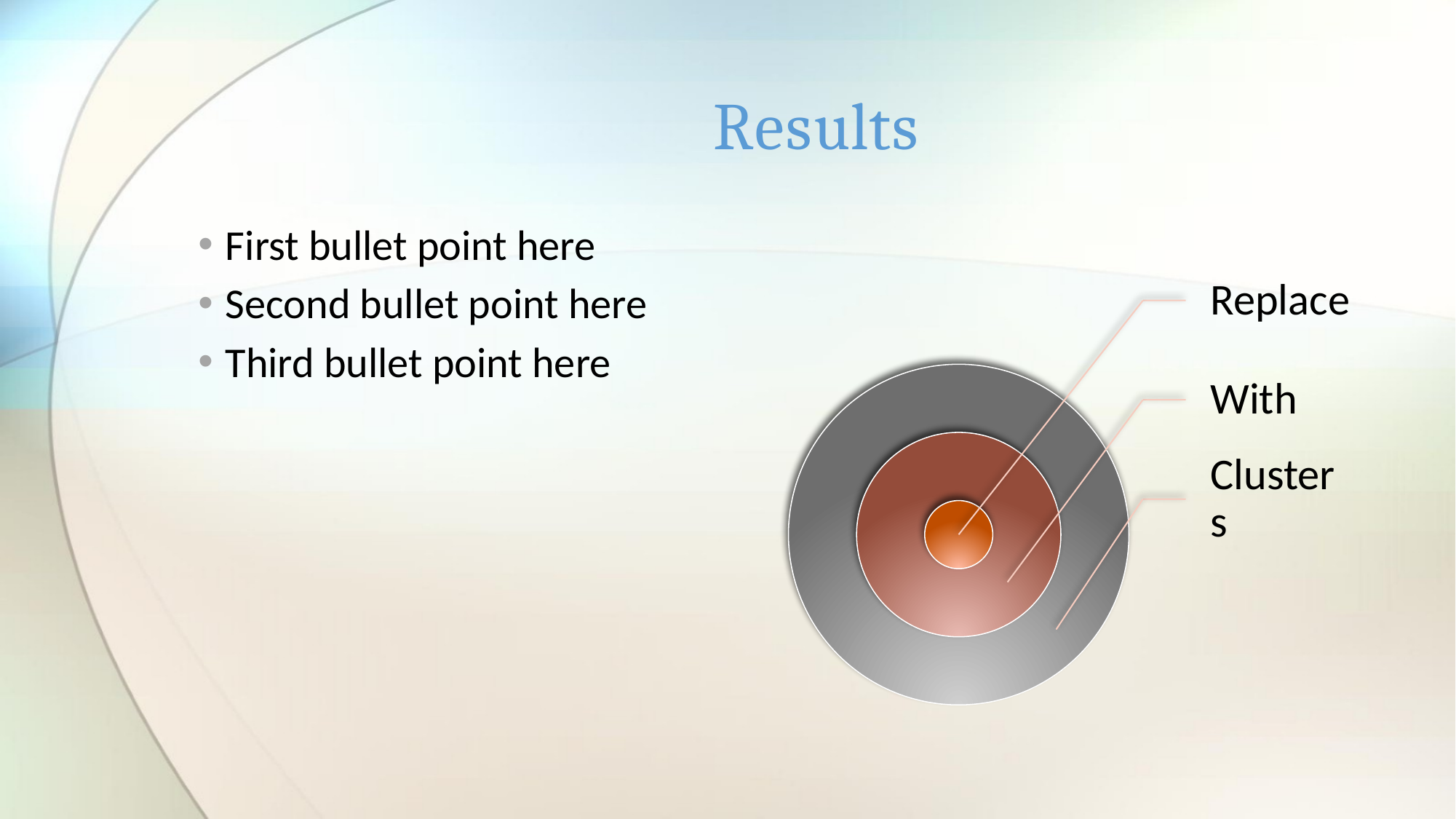

# Results
First bullet point here
Second bullet point here
Third bullet point here
Replace
With
Clusters